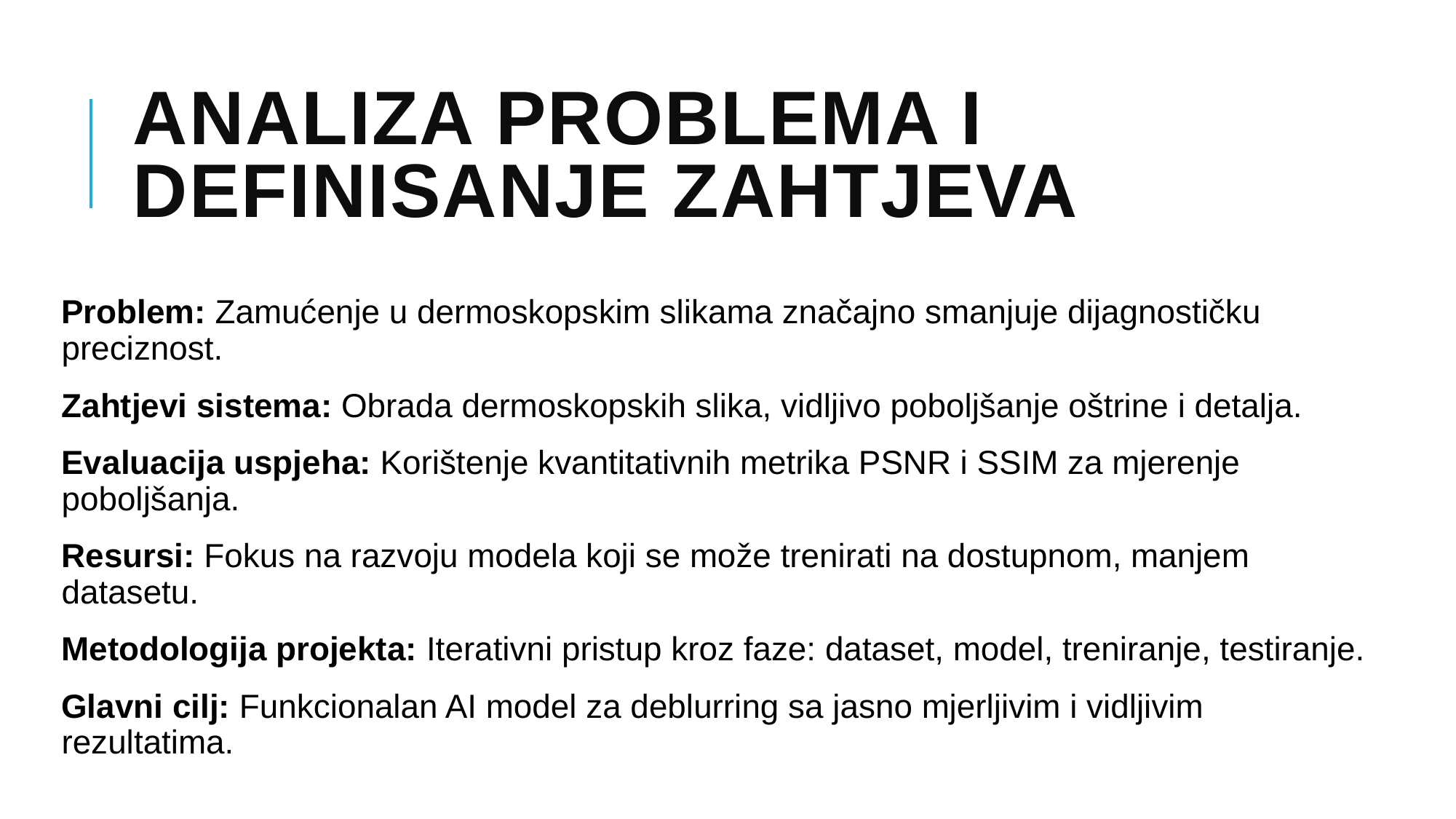

# Analiza problema i definisanje zahtjeva
Problem: Zamućenje u dermoskopskim slikama značajno smanjuje dijagnostičku preciznost.
Zahtjevi sistema: Obrada dermoskopskih slika, vidljivo poboljšanje oštrine i detalja.
Evaluacija uspjeha: Korištenje kvantitativnih metrika PSNR i SSIM za mjerenje poboljšanja.
Resursi: Fokus na razvoju modela koji se može trenirati na dostupnom, manjem datasetu.
Metodologija projekta: Iterativni pristup kroz faze: dataset, model, treniranje, testiranje.
Glavni cilj: Funkcionalan AI model za deblurring sa jasno mjerljivim i vidljivim rezultatima.